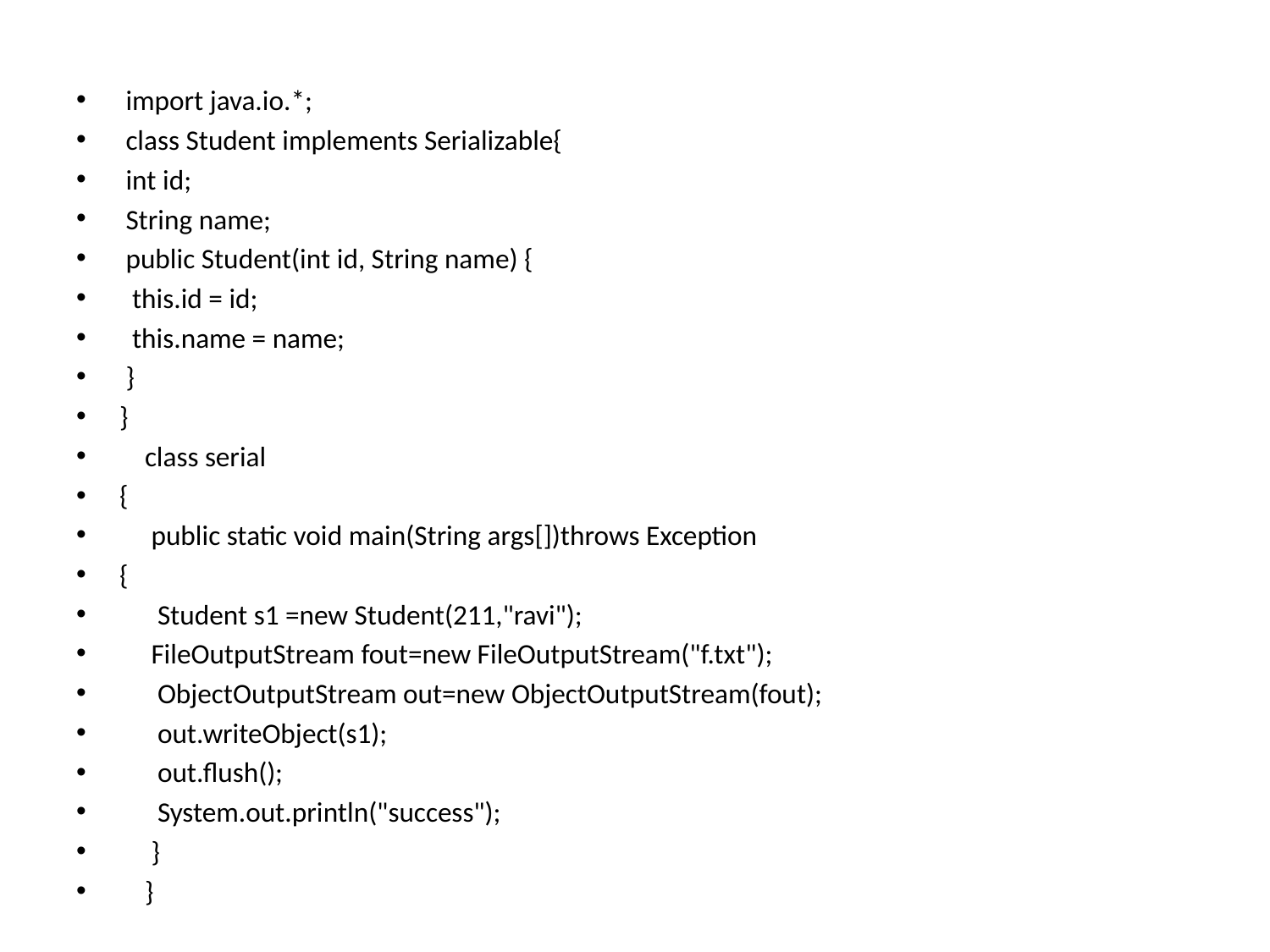

import java.io.*;
 class Student implements Serializable{
 int id;
 String name;
 public Student(int id, String name) {
  this.id = id;
  this.name = name;
 }
}
    class serial
{
     public static void main(String args[])throws Exception
{
      Student s1 =new Student(211,"ravi");
     FileOutputStream fout=new FileOutputStream("f.txt");
      ObjectOutputStream out=new ObjectOutputStream(fout);
      out.writeObject(s1);
      out.flush();
      System.out.println("success");
     }
    }